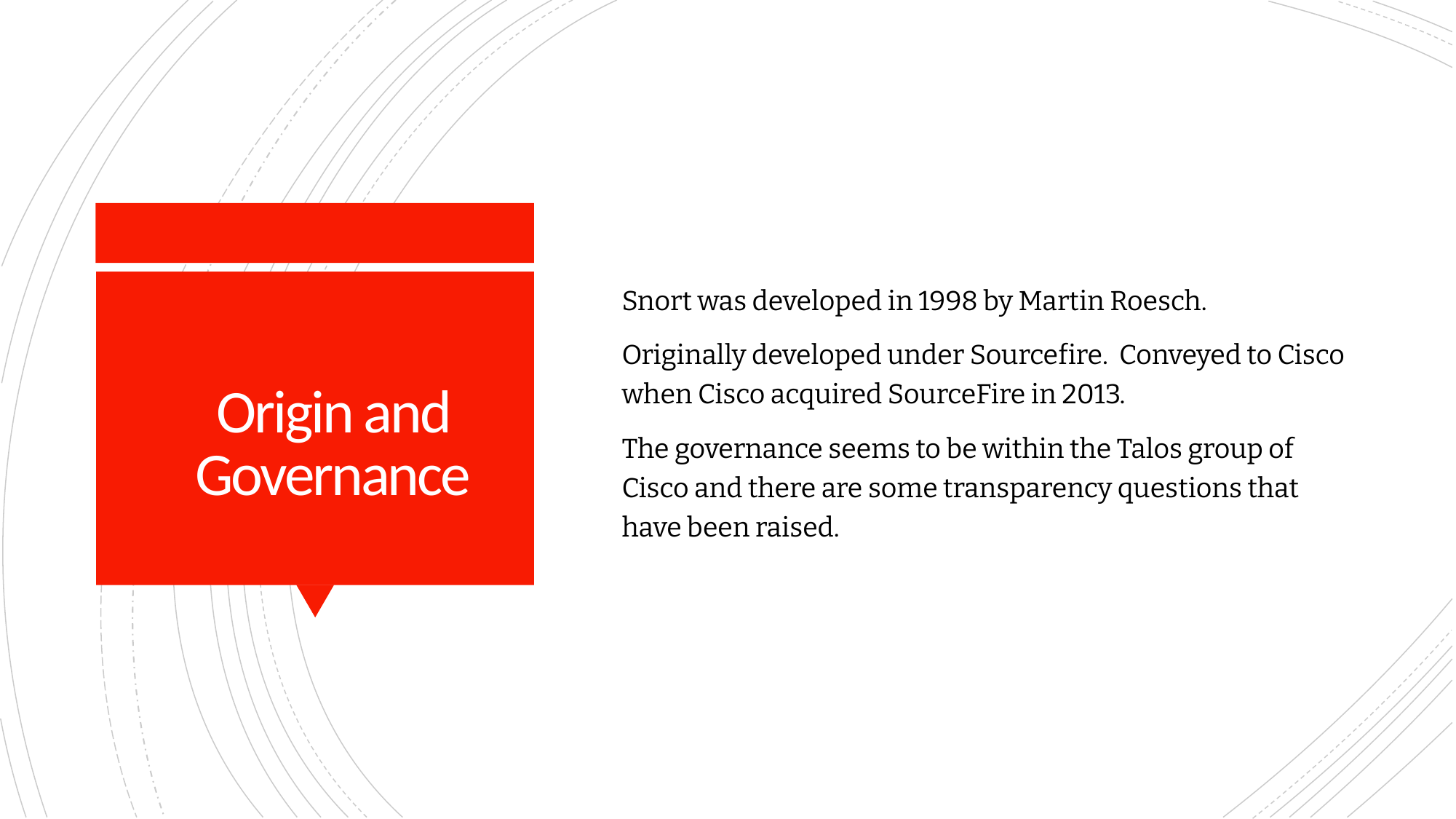

Snort was developed in 1998 by Martin Roesch.
Originally developed under Sourcefire.  Conveyed to Cisco when Cisco acquired SourceFire in 2013.
The governance seems to be within the Talos group of Cisco and there are some transparency questions that have been raised.
Origin and Governance